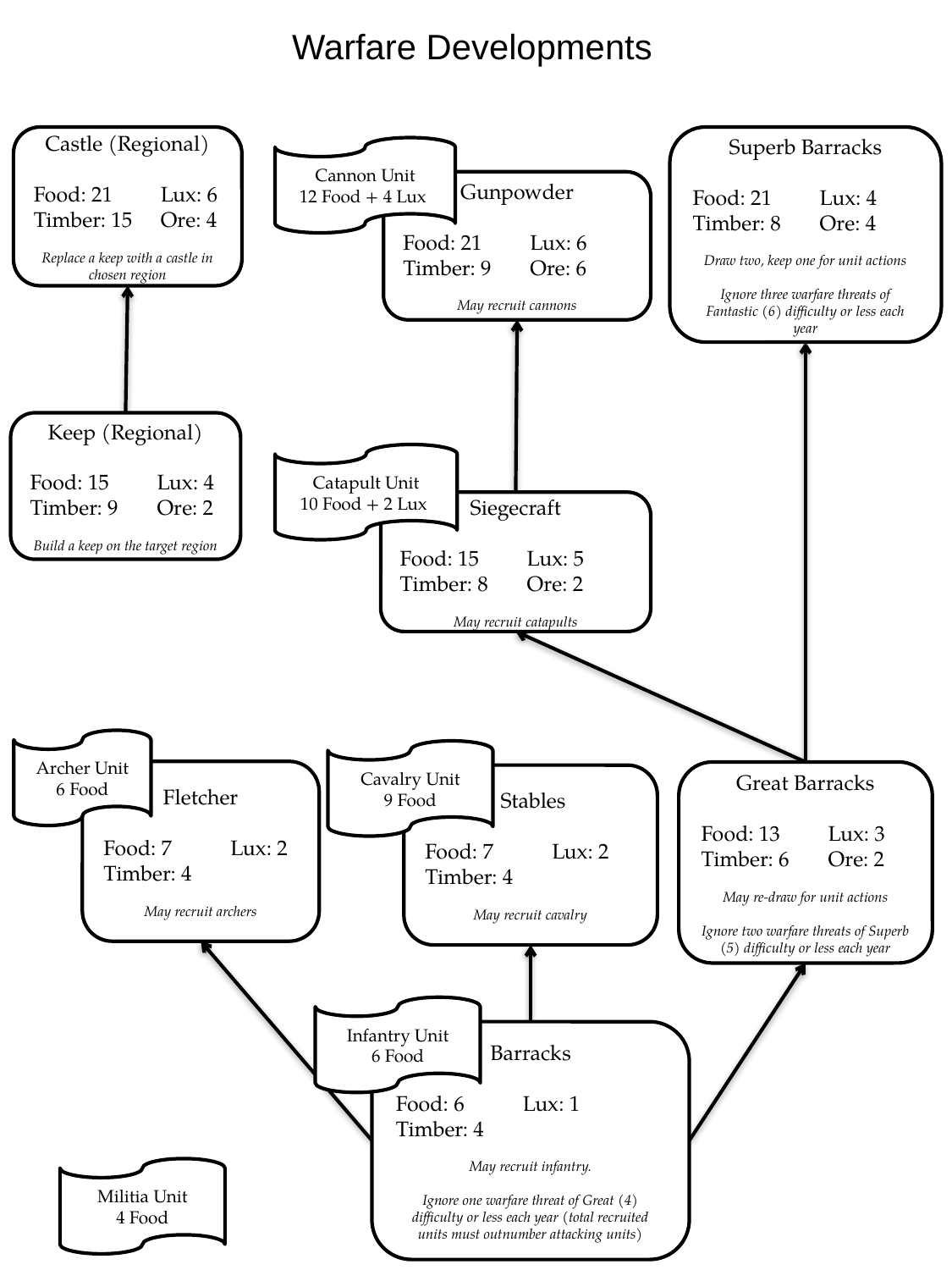

Warfare Developments
Castle (Regional)

Food: 21	Lux: 6
Timber: 15	Ore: 4

Replace a keep with a castle in chosen region
Superb Barracks

Food: 21	Lux: 4
Timber: 8	Ore: 4

Draw two, keep one for unit actions

Ignore three warfare threats of Fantastic (6) difficulty or less each year
Cannon Unit
12 Food + 4 Lux
Gunpowder

Food: 21	Lux: 6
Timber: 9	Ore: 6

May recruit cannons
Keep (Regional)

Food: 15	Lux: 4
Timber: 9	Ore: 2

Build a keep on the target region
Catapult Unit
10 Food + 2 Lux
Siegecraft

Food: 15	Lux: 5
Timber: 8	Ore: 2

May recruit catapults
Archer Unit
6 Food
Fletcher

Food: 7	Lux: 2
Timber: 4

May recruit archers
Cavalry Unit
9 Food
 Stables

Food: 7	Lux: 2
Timber: 4

May recruit cavalry
Great Barracks

Food: 13	Lux: 3
Timber: 6	Ore: 2

May re-draw for unit actions

Ignore two warfare threats of Superb (5) difficulty or less each year
Infantry Unit
6 Food
Barracks

Food: 6	Lux: 1
Timber: 4

May recruit infantry.

Ignore one warfare threat of Great (4) difficulty or less each year (total recruited units must outnumber attacking units)
Militia Unit
4 Food